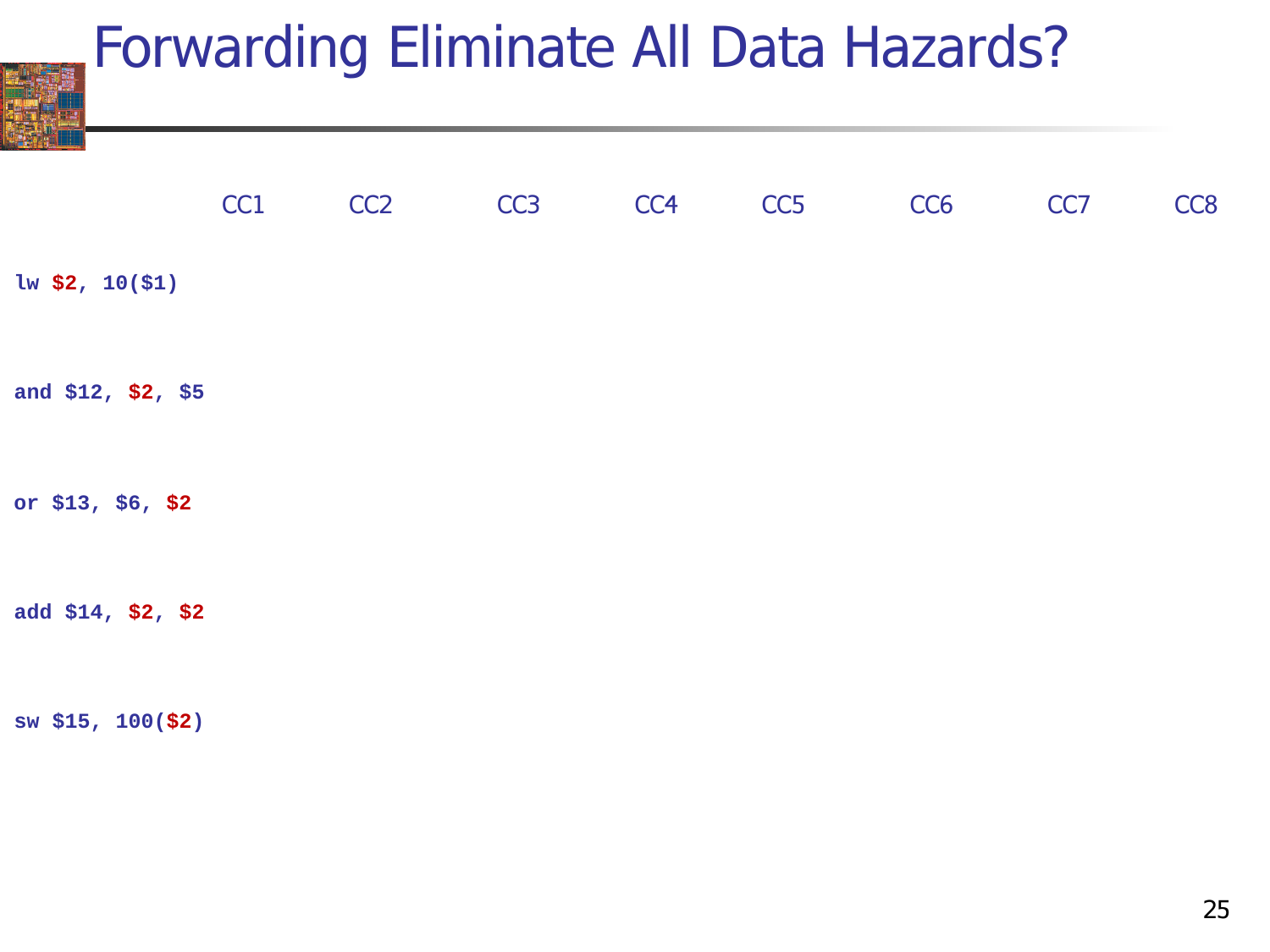

# Forwarding Eliminate All Data Hazards?
CC1
CC2
CC3
CC4
CC5
CC6
CC7
CC8
lw $2, 10($1)
and $12, $2, $5
or $13, $6, $2
add $14, $2, $2
sw $15, 100($2)
25